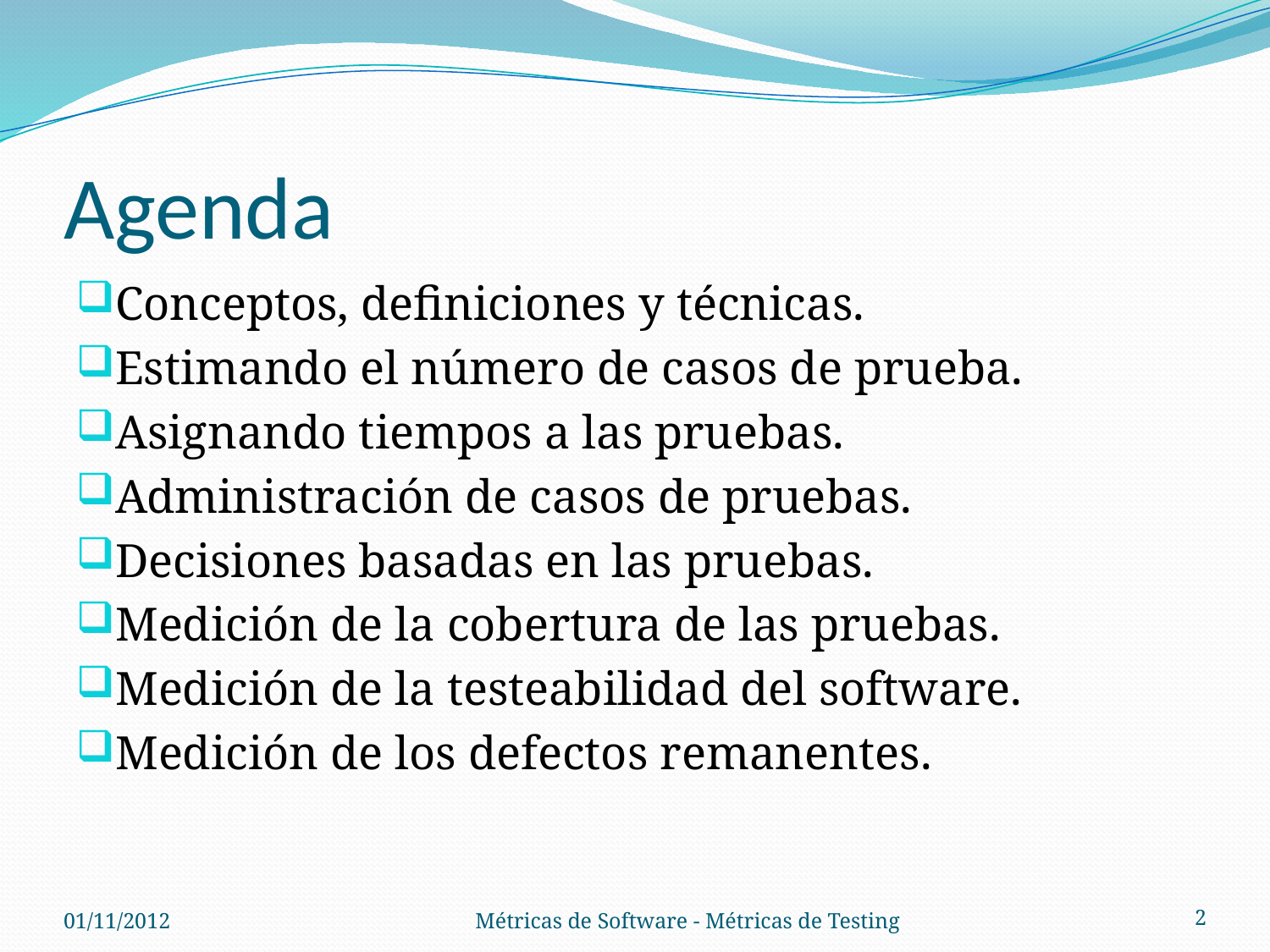

# Agenda
Conceptos, definiciones y técnicas.
Estimando el número de casos de prueba.
Asignando tiempos a las pruebas.
Administración de casos de pruebas.
Decisiones basadas en las pruebas.
Medición de la cobertura de las pruebas.
Medición de la testeabilidad del software.
Medición de los defectos remanentes.
01/11/2012
2
Métricas de Software - Métricas de Testing